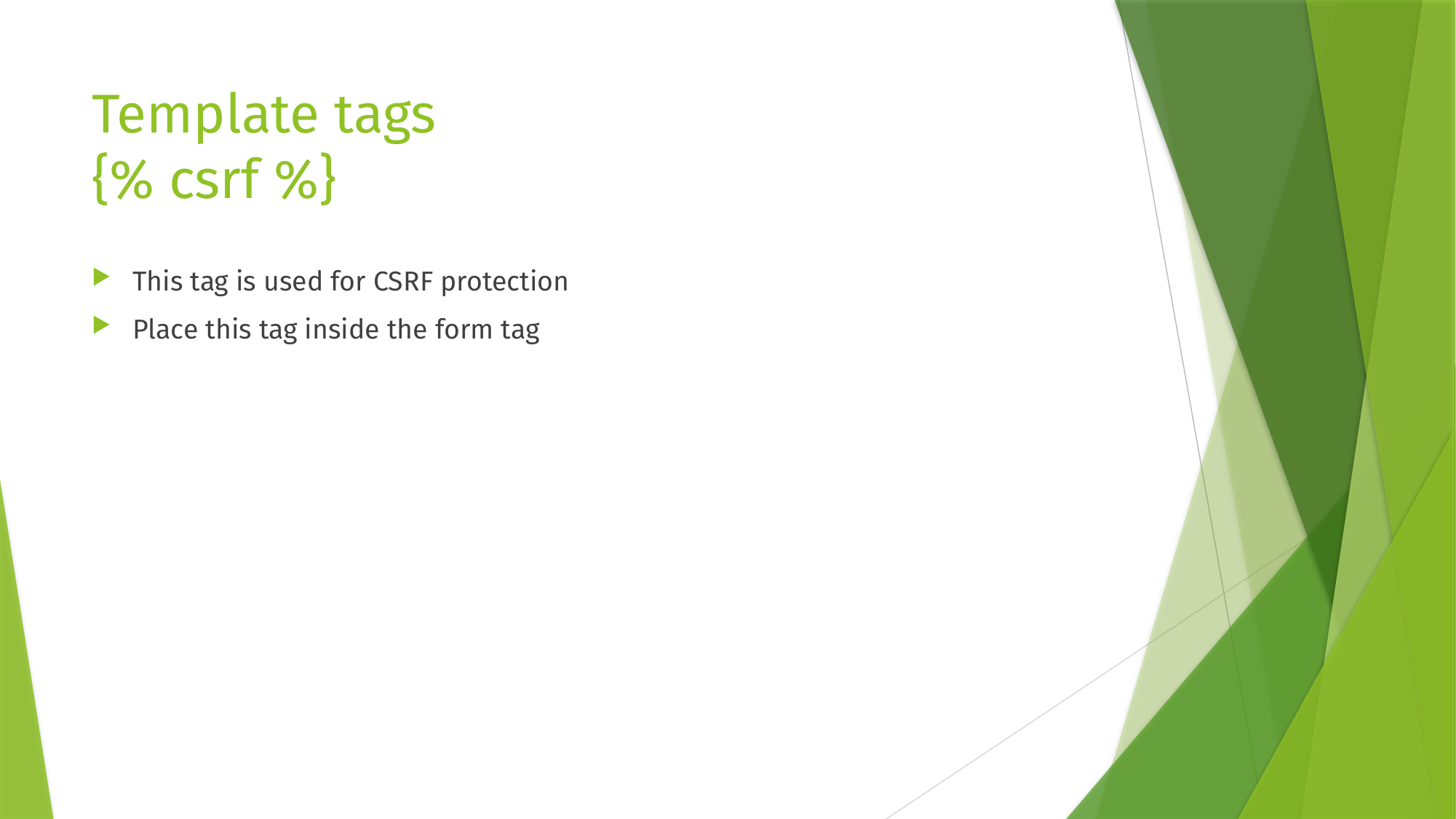

# Template tags {% csrf %}
This tag is used for CSRF protection
Place this tag inside the form tag